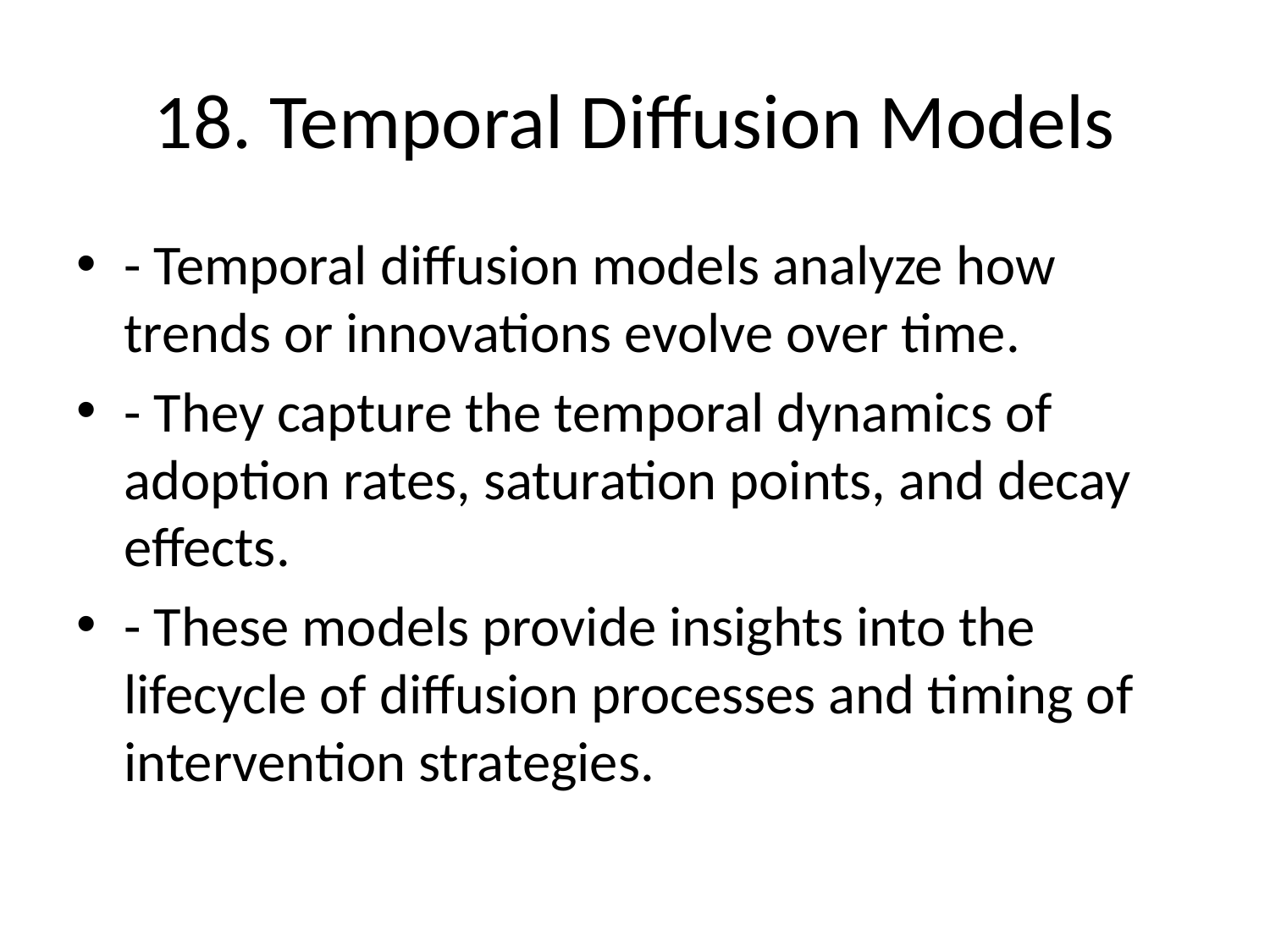

# 18. Temporal Diffusion Models
- Temporal diffusion models analyze how trends or innovations evolve over time.
- They capture the temporal dynamics of adoption rates, saturation points, and decay effects.
- These models provide insights into the lifecycle of diffusion processes and timing of intervention strategies.